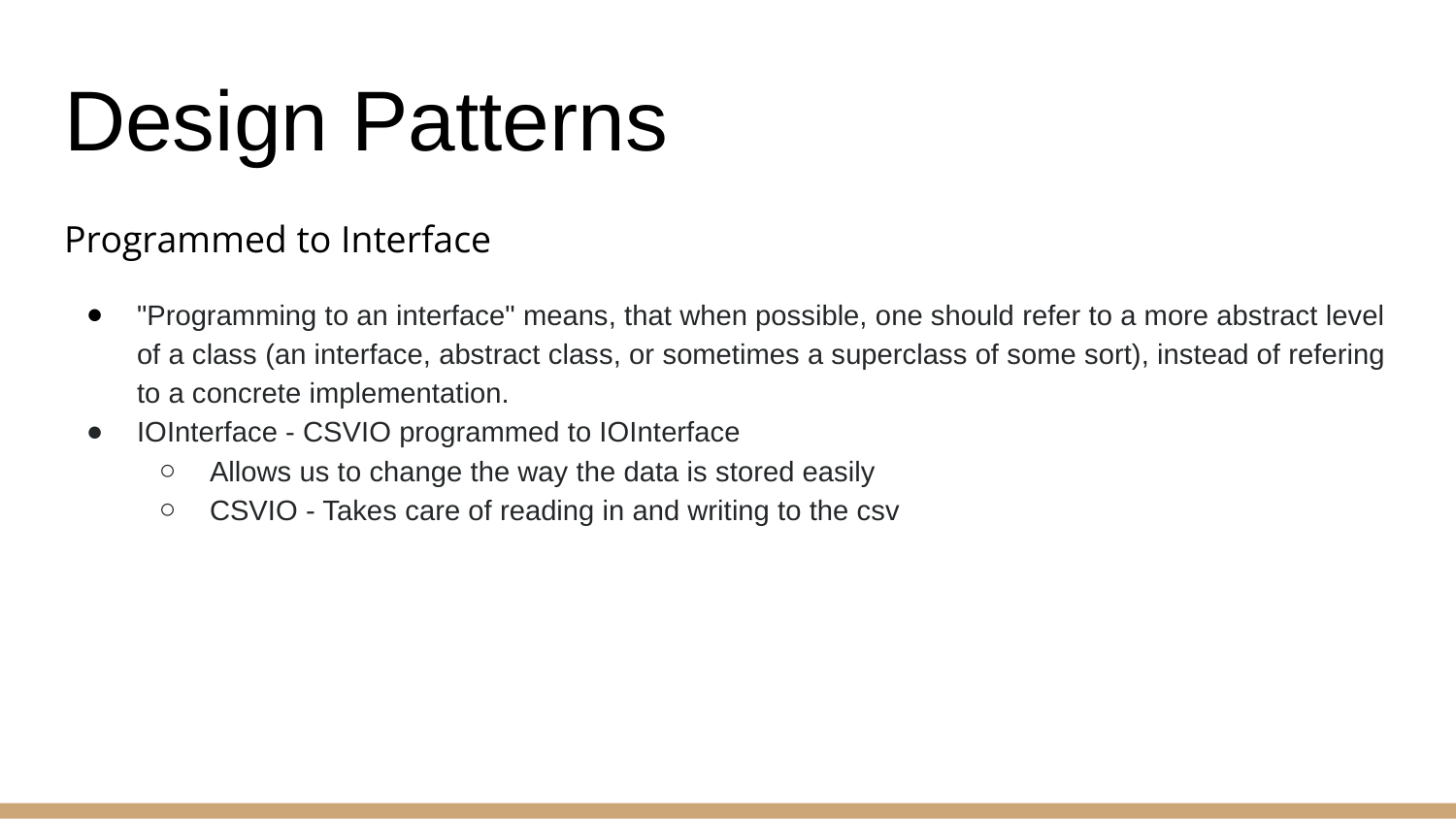

# Design Patterns
Programmed to Interface
"Programming to an interface" means, that when possible, one should refer to a more abstract level of a class (an interface, abstract class, or sometimes a superclass of some sort), instead of refering to a concrete implementation.
IOInterface - CSVIO programmed to IOInterface
Allows us to change the way the data is stored easily
CSVIO - Takes care of reading in and writing to the csv